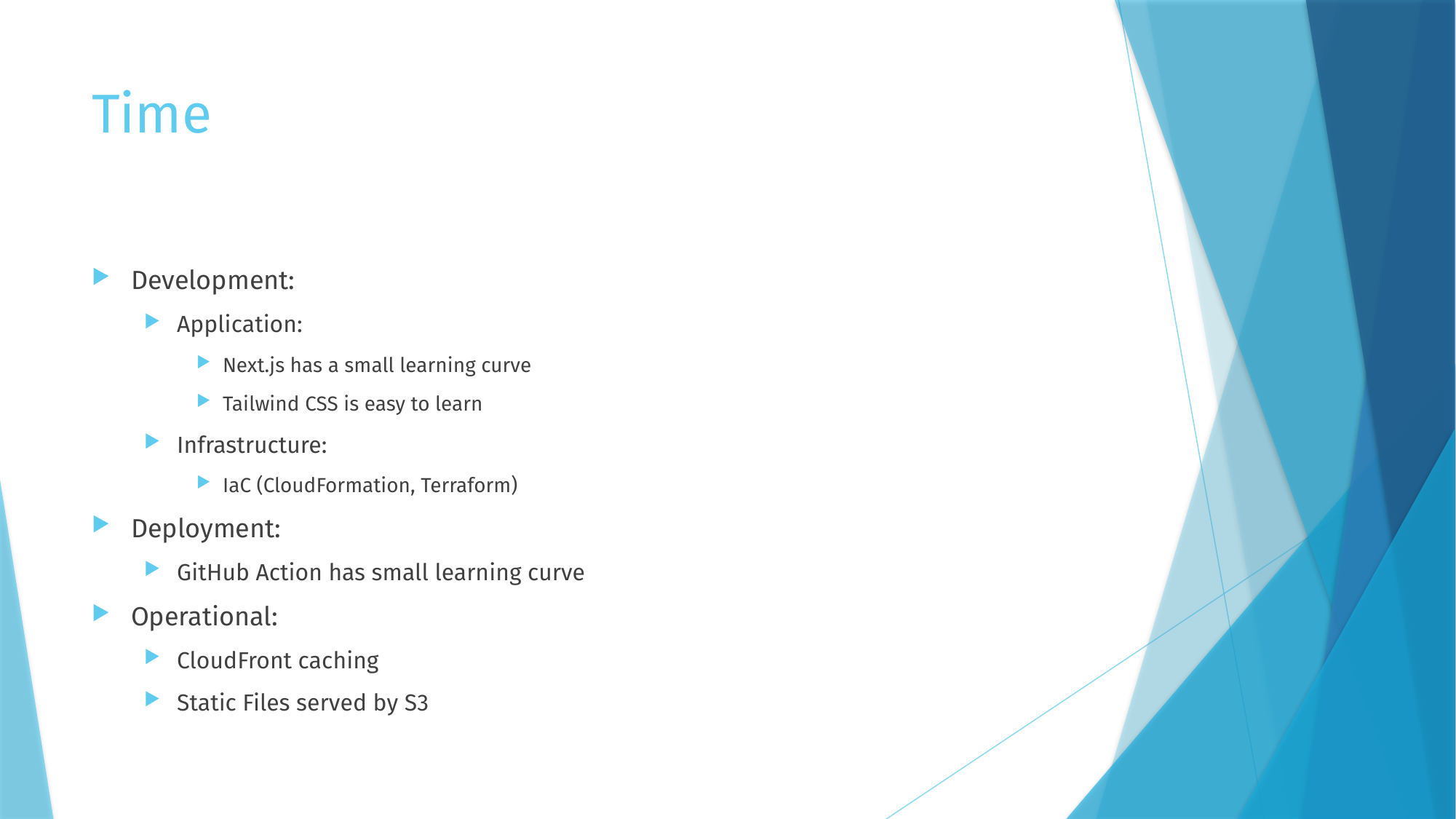

# Time
Development:
Application:
Next.js has a small learning curve
Tailwind CSS is easy to learn
Infrastructure:
IaC (CloudFormation, Terraform)
Deployment:
GitHub Action has small learning curve
Operational:
CloudFront caching
Static Files served by S3